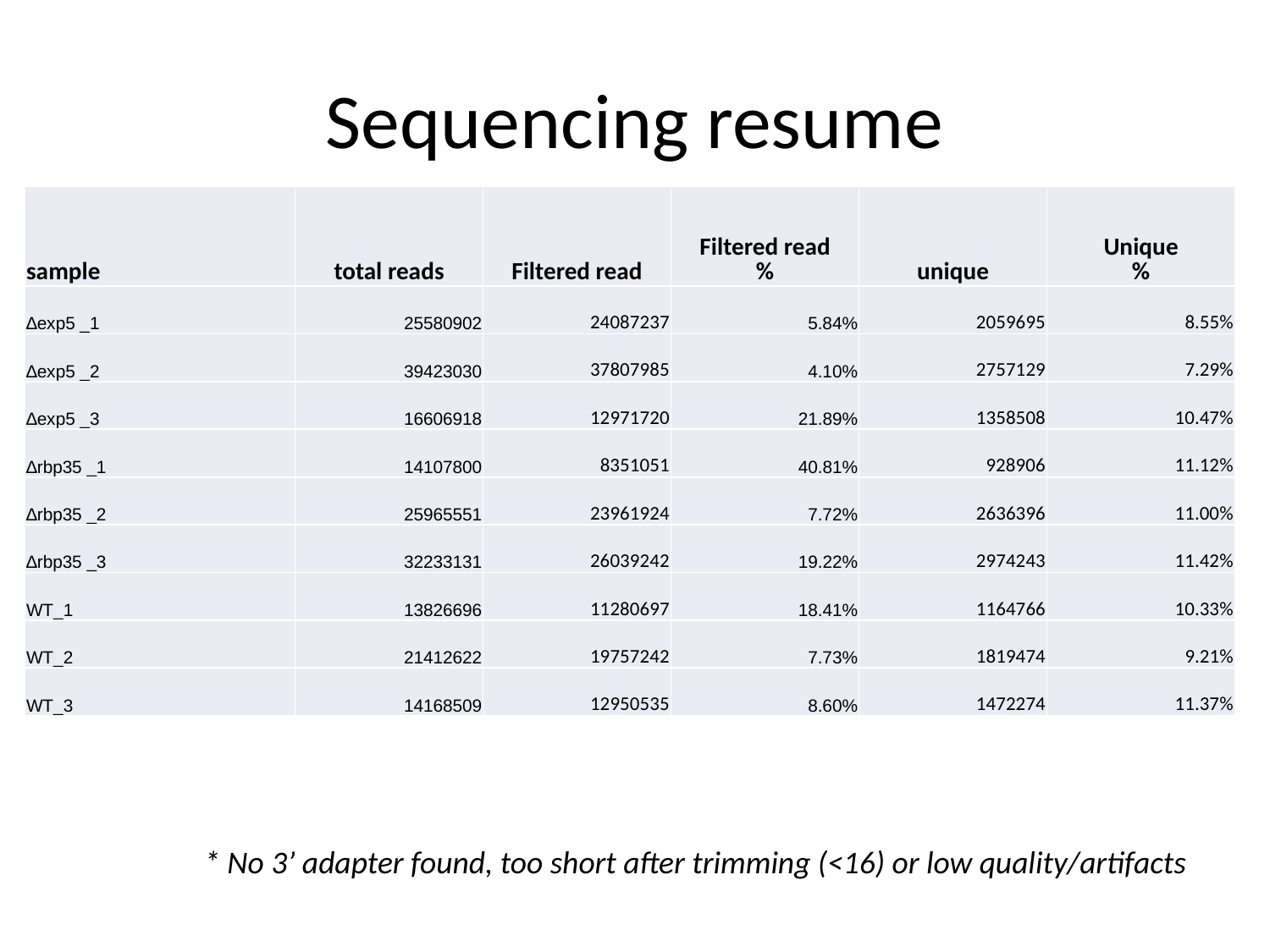

# Sequencing resume
| sample | total reads | Filtered read | Filtered read % | unique | Unique % |
| --- | --- | --- | --- | --- | --- |
| ∆exp5 \_1 | 25580902 | 24087237 | 5.84% | 2059695 | 8.55% |
| ∆exp5 \_2 | 39423030 | 37807985 | 4.10% | 2757129 | 7.29% |
| ∆exp5 \_3 | 16606918 | 12971720 | 21.89% | 1358508 | 10.47% |
| ∆rbp35 \_1 | 14107800 | 8351051 | 40.81% | 928906 | 11.12% |
| ∆rbp35 \_2 | 25965551 | 23961924 | 7.72% | 2636396 | 11.00% |
| ∆rbp35 \_3 | 32233131 | 26039242 | 19.22% | 2974243 | 11.42% |
| WT\_1 | 13826696 | 11280697 | 18.41% | 1164766 | 10.33% |
| WT\_2 | 21412622 | 19757242 | 7.73% | 1819474 | 9.21% |
| WT\_3 | 14168509 | 12950535 | 8.60% | 1472274 | 11.37% |
* No 3’ adapter found, too short after trimming (<16) or low quality/artifacts